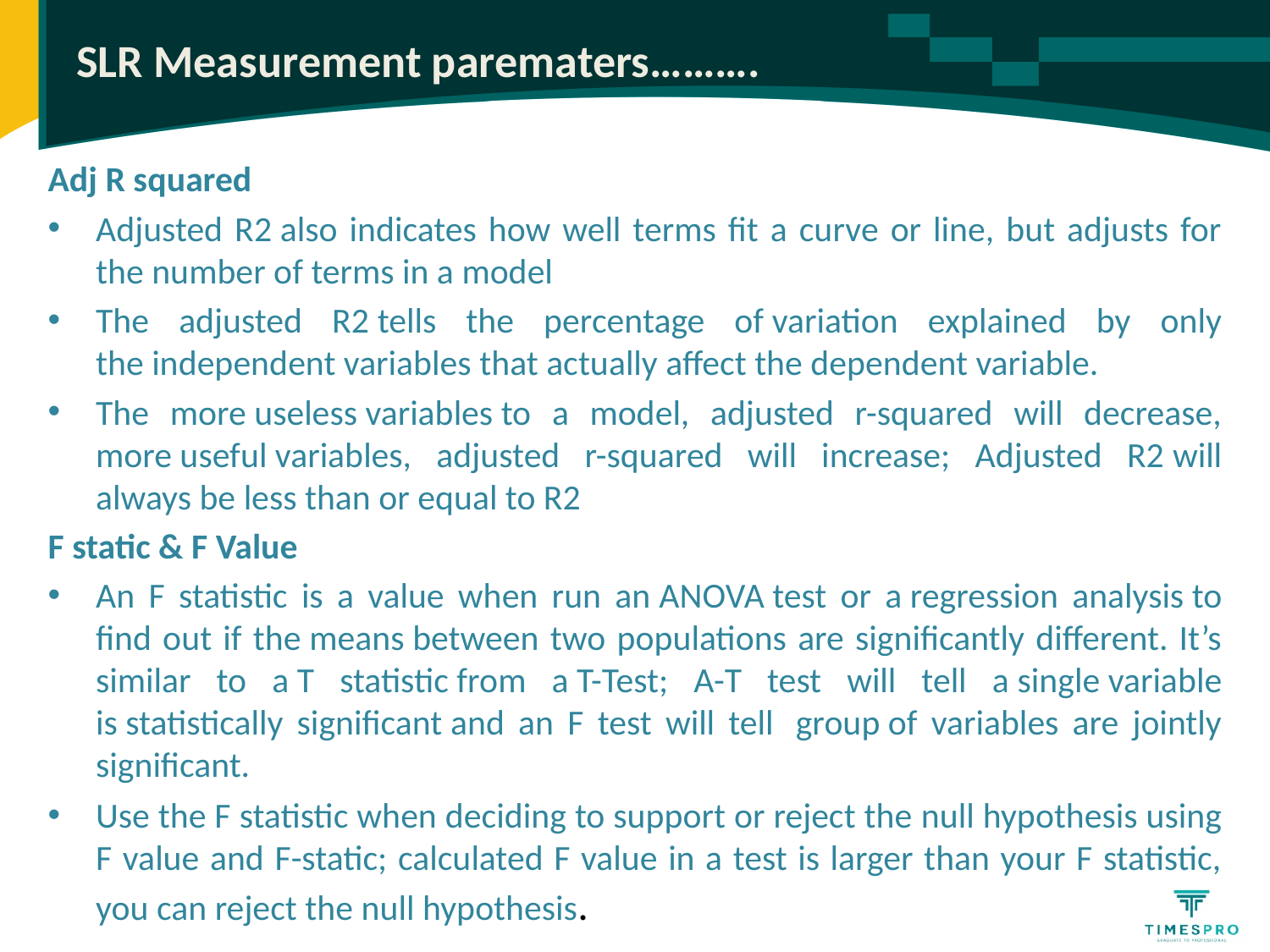

# SLR Measurement parematers……….

Adj R squared
Adjusted R2 also indicates how well terms fit a curve or line, but adjusts for the number of terms in a model
The adjusted R2 tells the percentage of variation explained by only the independent variables that actually affect the dependent variable.
The more useless variables to a model, adjusted r-squared will decrease, more useful variables, adjusted r-squared will increase; Adjusted R2 will always be less than or equal to R2
F static & F Value
An F statistic is a value when run an ANOVA test or a regression analysis to find out if the means between two populations are significantly different. It’s similar to a T statistic from a T-Test; A-T test will tell a single variable is statistically significant and an F test will tell  group of variables are jointly significant.
Use the F statistic when deciding to support or reject the null hypothesis using F value and F-static; calculated F value in a test is larger than your F statistic, you can reject the null hypothesis.